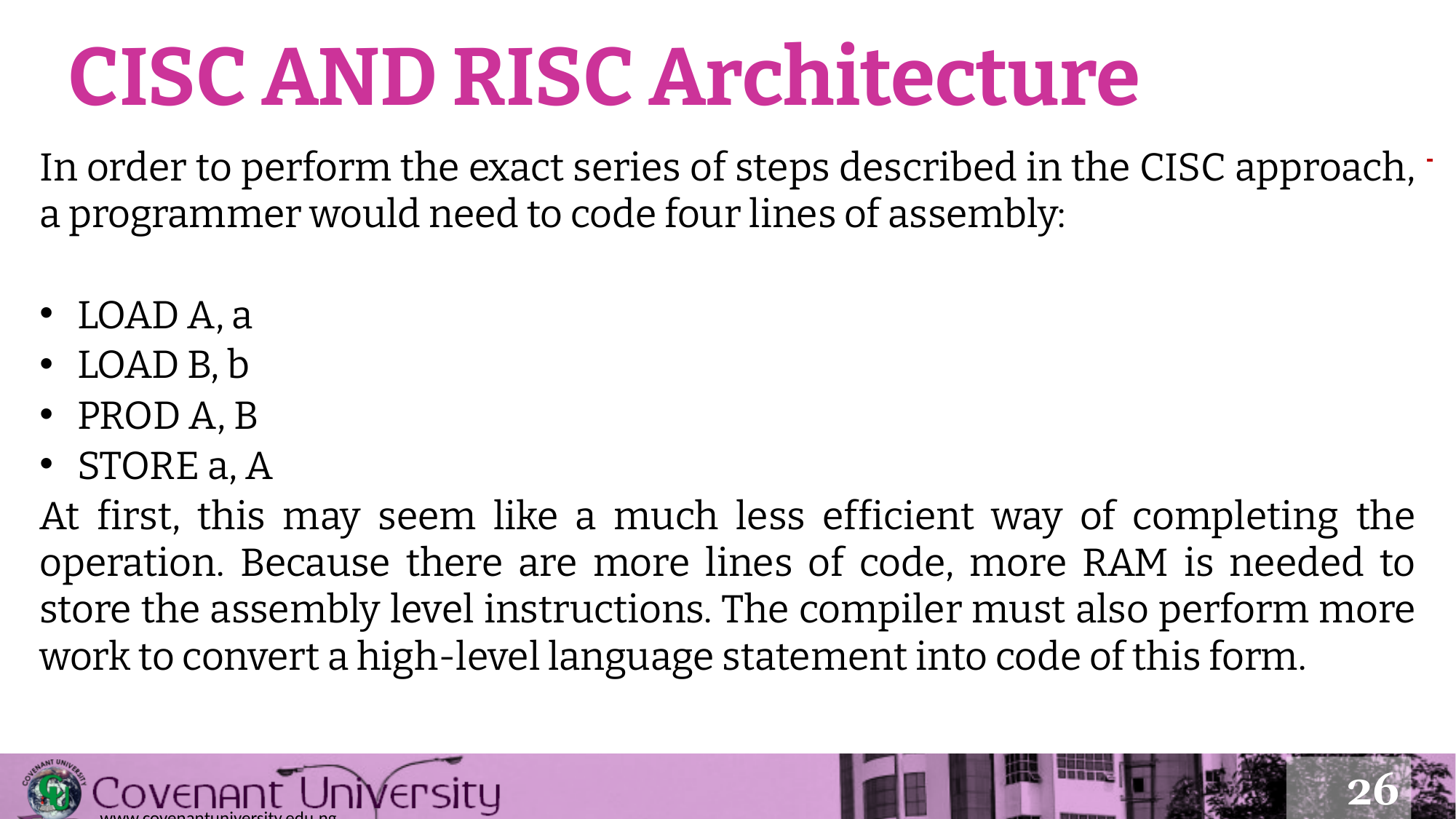

# CISC AND RISC Architecture
In order to perform the exact series of steps described in the CISC approach, a programmer would need to code four lines of assembly:

LOAD A, a
LOAD B, b
PROD A, B
STORE a, A
At first, this may seem like a much less efficient way of completing the operation. Because there are more lines of code, more RAM is needed to store the assembly level instructions. The compiler must also perform more work to convert a high-level language statement into code of this form.